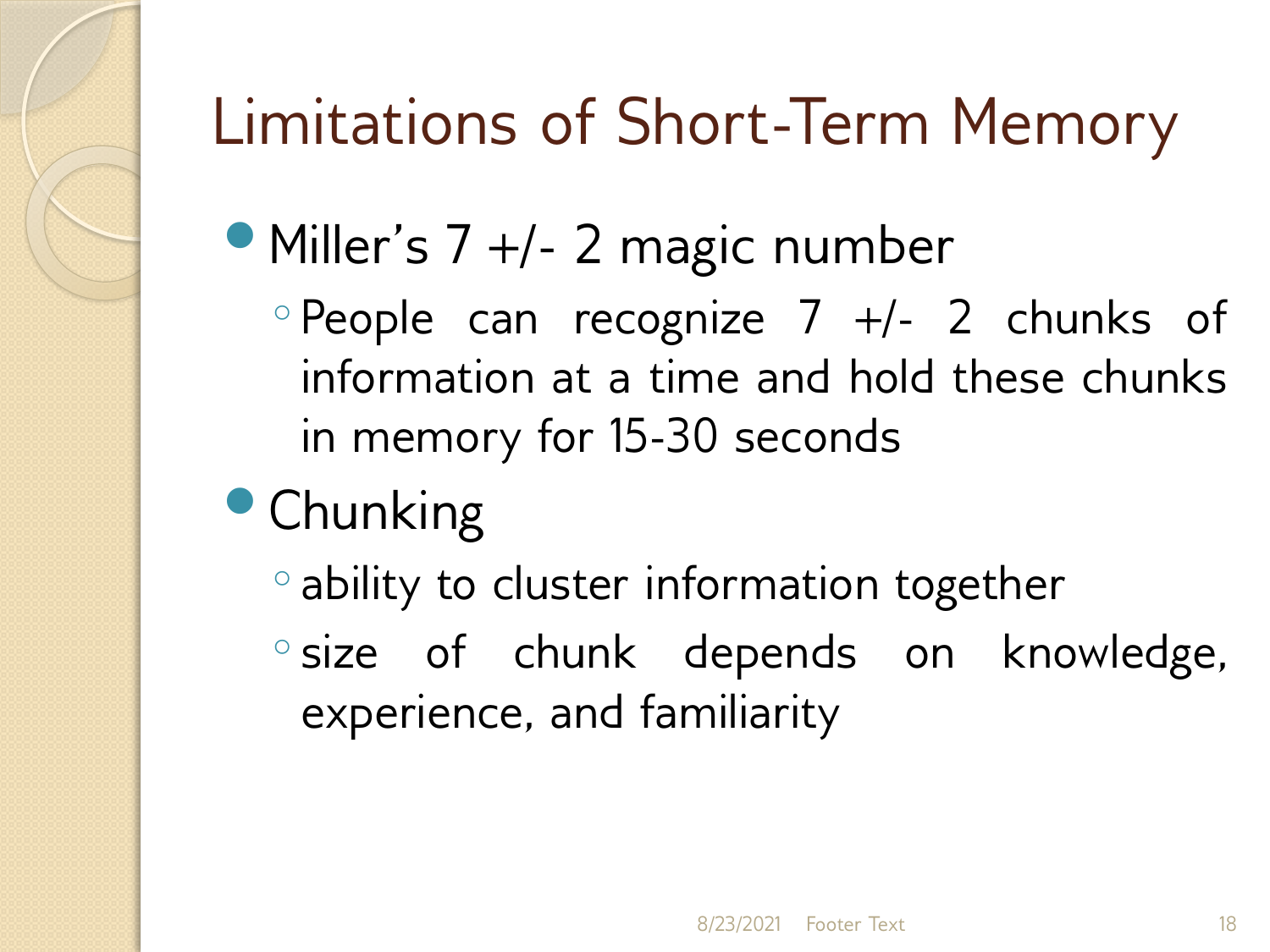

# Limitations of Short-Term Memory
Miller’s 7 +/- 2 magic number
People can recognize 7 +/- 2 chunks of information at a time and hold these chunks in memory for 15-30 seconds
Chunking
ability to cluster information together
size of chunk depends on knowledge, experience, and familiarity
8/23/2021
Footer Text
18